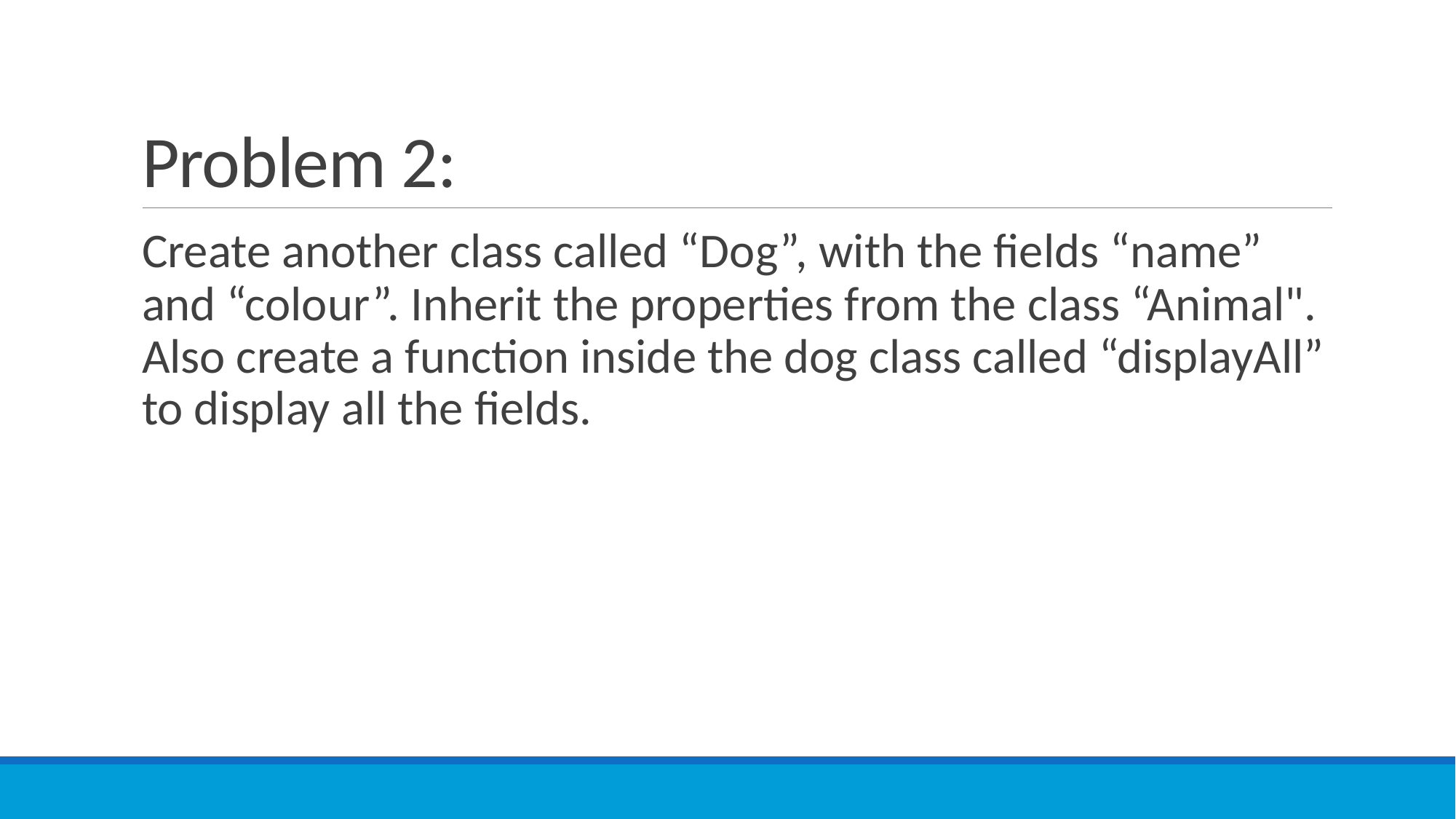

# Problem 2:
Create another class called “Dog”, with the fields “name” and “colour”. Inherit the properties from the class “Animal". Also create a function inside the dog class called “displayAll” to display all the fields.